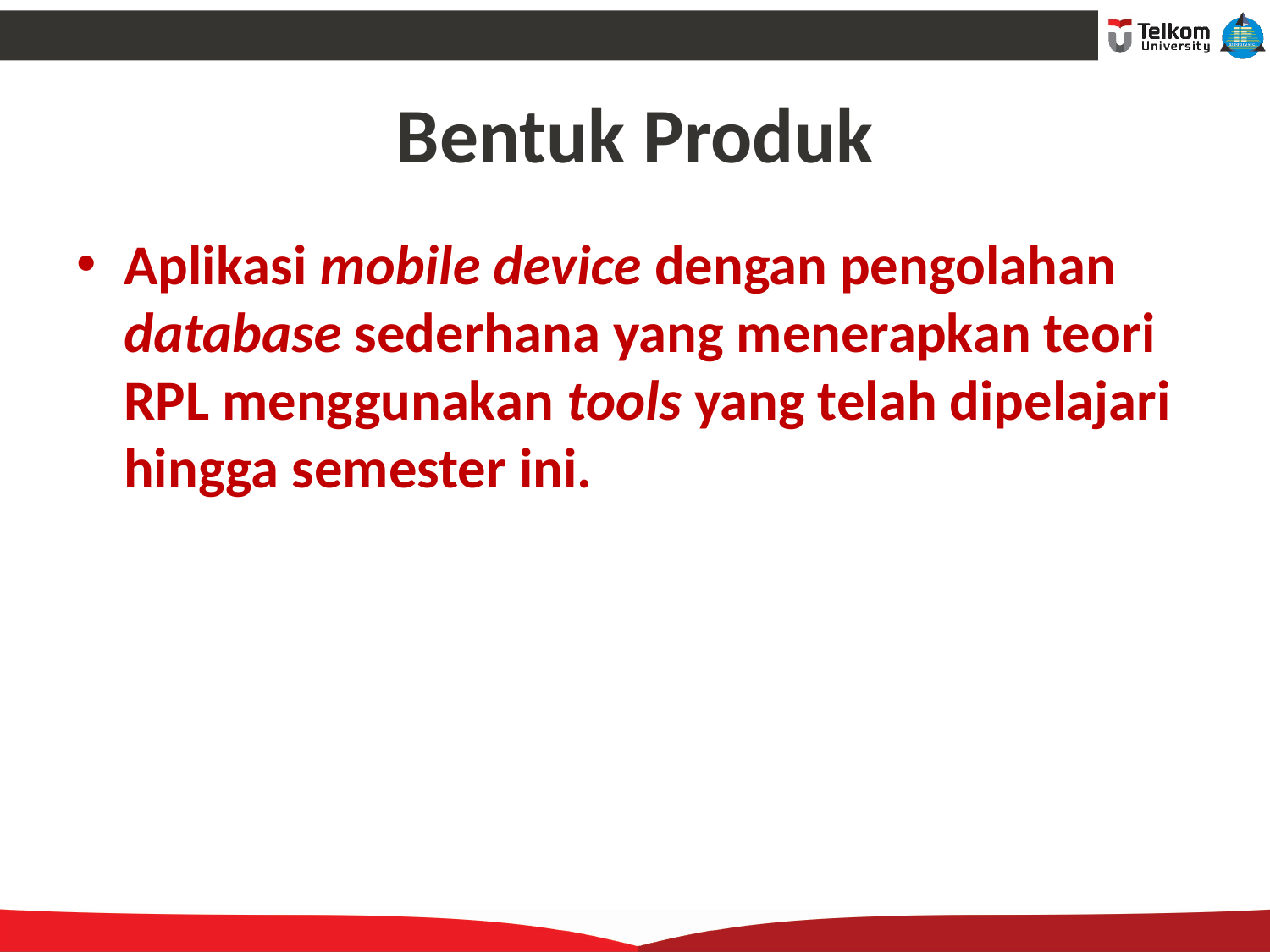

# Bentuk Produk
Aplikasi mobile device dengan pengolahan database sederhana yang menerapkan teori RPL menggunakan tools yang telah dipelajari hingga semester ini.